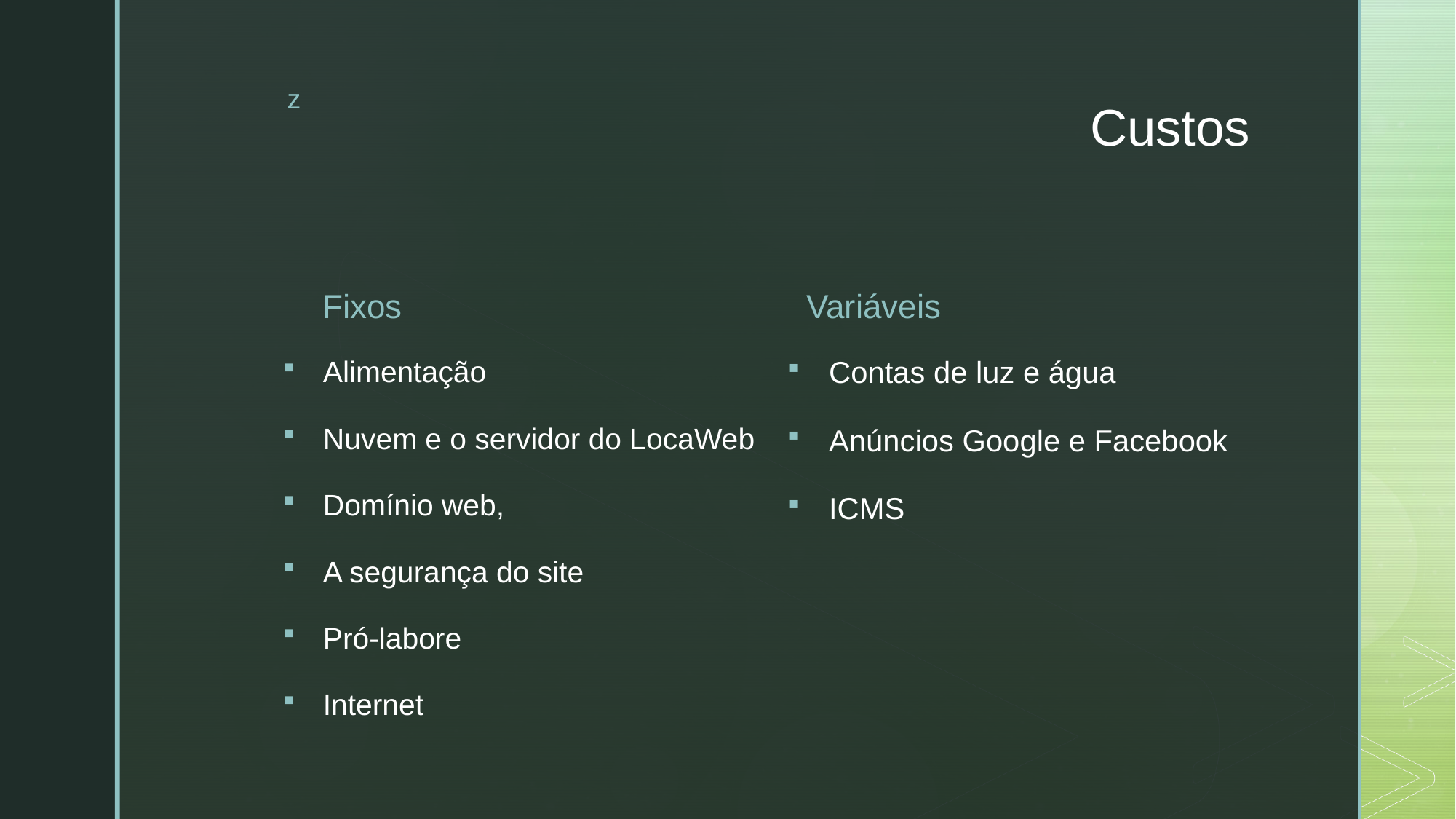

# Custos
Fixos
Variáveis
Alimentação
Nuvem e o servidor do LocaWeb
Domínio web,
A segurança do site
Pró-labore
Internet
Contas de luz e água
Anúncios Google e Facebook
ICMS